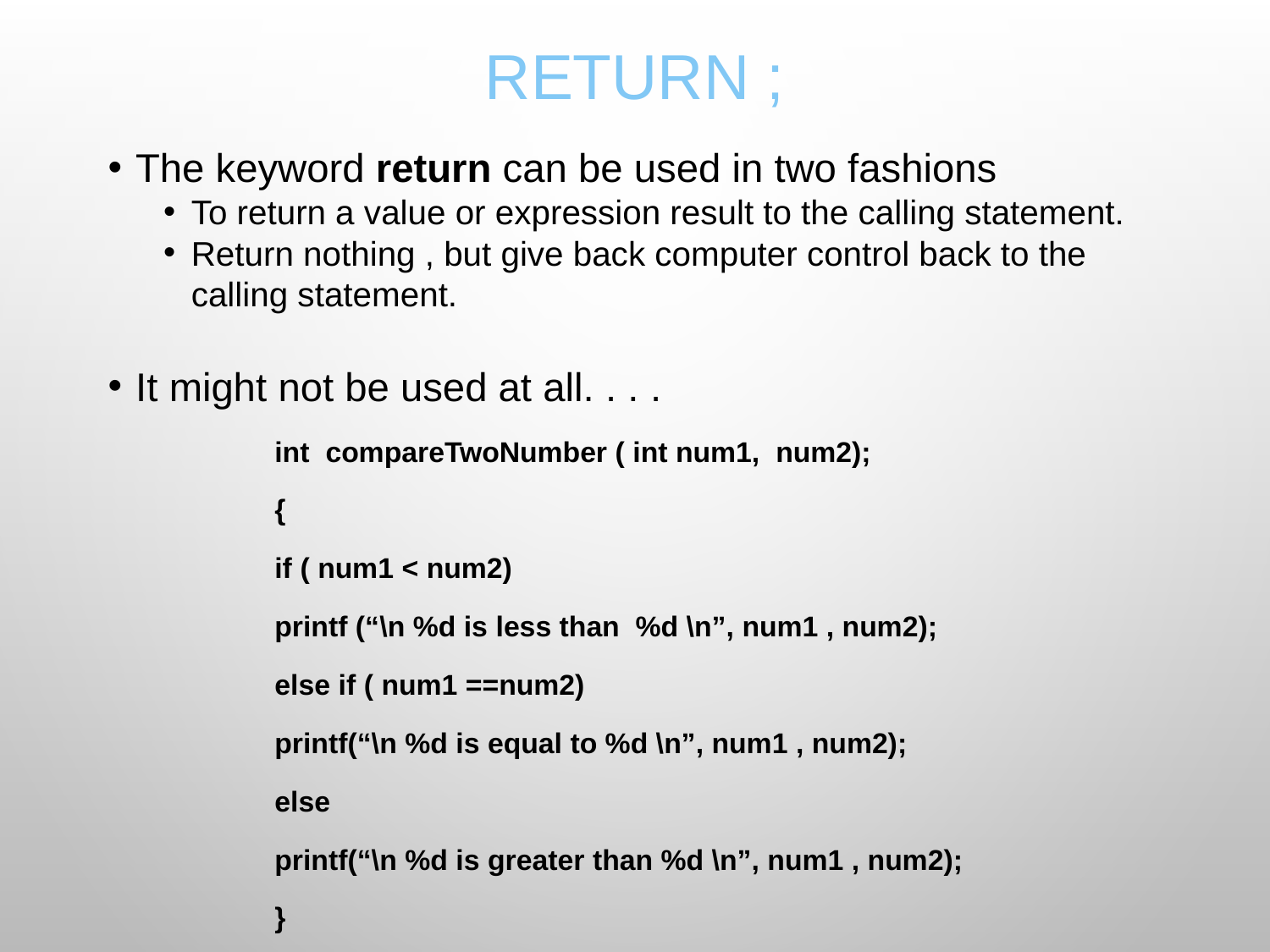

# Return ;
The keyword return can be used in two fashions
To return a value or expression result to the calling statement.
Return nothing , but give back computer control back to the calling statement.

It might not be used at all. . . .
int  compareTwoNumber ( int num1,  num2);
{
	if ( num1 < num2)
		printf (“\n %d is less than  %d \n”, num1 , num2);
	else if ( num1 ==num2)
		printf(“\n %d is equal to %d \n”, num1 , num2);
	else
		printf(“\n %d is greater than %d \n”, num1 , num2);
}